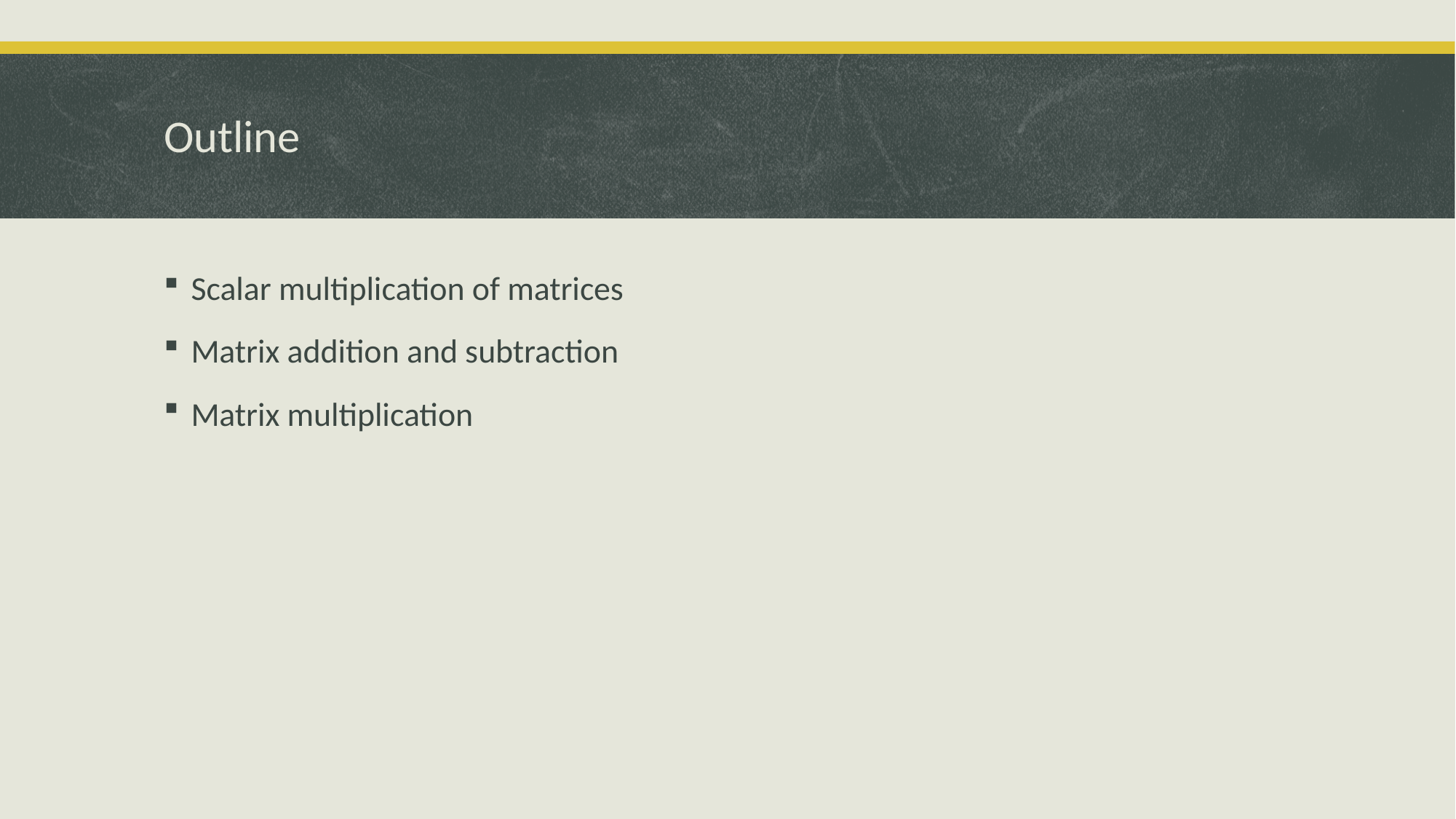

# Outline
Scalar multiplication of matrices
Matrix addition and subtraction
Matrix multiplication